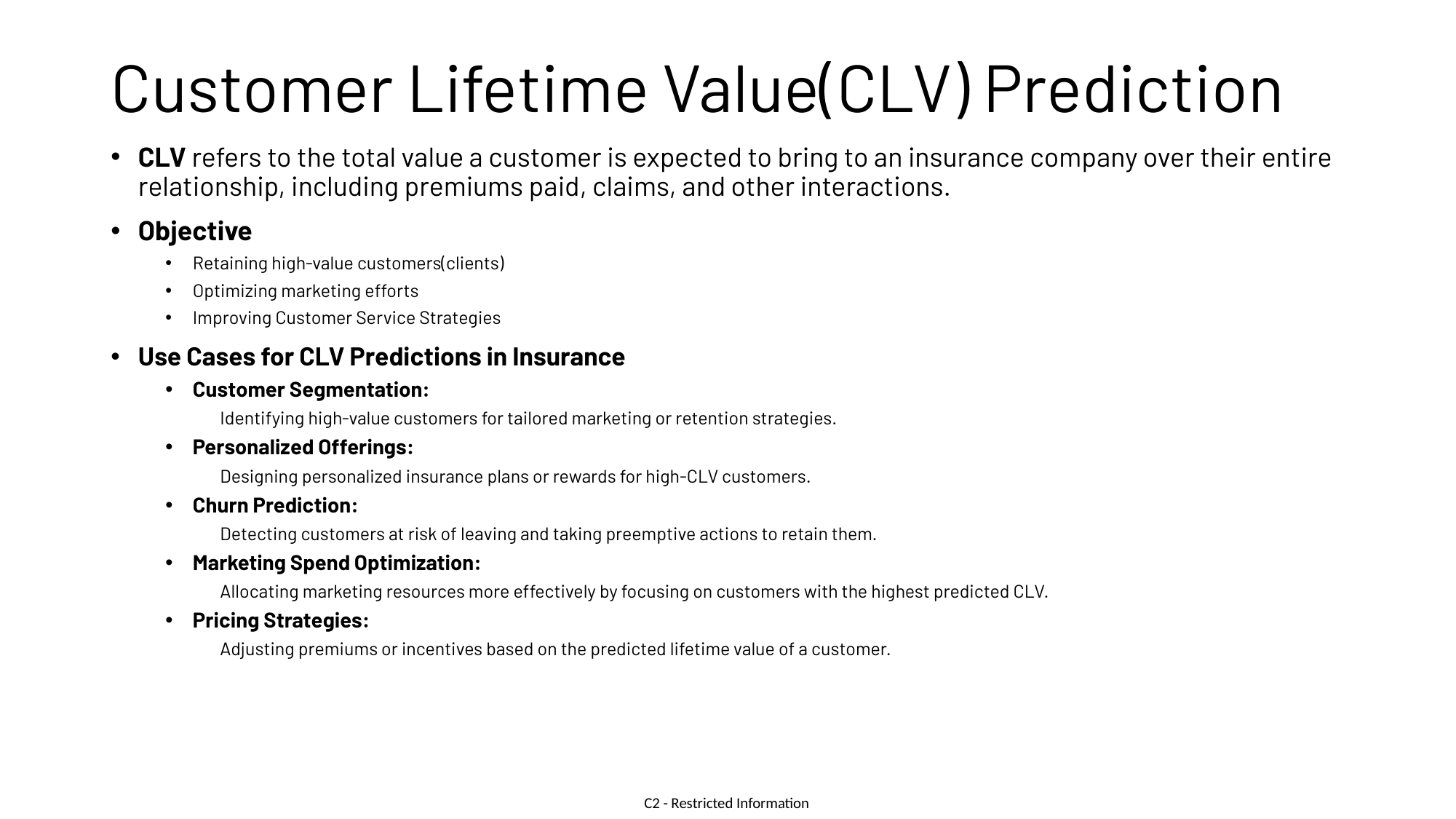

# Customer Lifetime Value(CLV) Prediction
CLV refers to the total value a customer is expected to bring to an insurance company over their entire relationship, including premiums paid, claims, and other interactions.
Objective
Retaining high-value customers(clients)
Optimizing marketing efforts
Improving Customer Service Strategies
Use Cases for CLV Predictions in Insurance
Customer Segmentation:
Identifying high-value customers for tailored marketing or retention strategies.
Personalized Offerings:
Designing personalized insurance plans or rewards for high-CLV customers.
Churn Prediction:
Detecting customers at risk of leaving and taking preemptive actions to retain them.
Marketing Spend Optimization:
Allocating marketing resources more effectively by focusing on customers with the highest predicted CLV.
Pricing Strategies:
Adjusting premiums or incentives based on the predicted lifetime value of a customer.